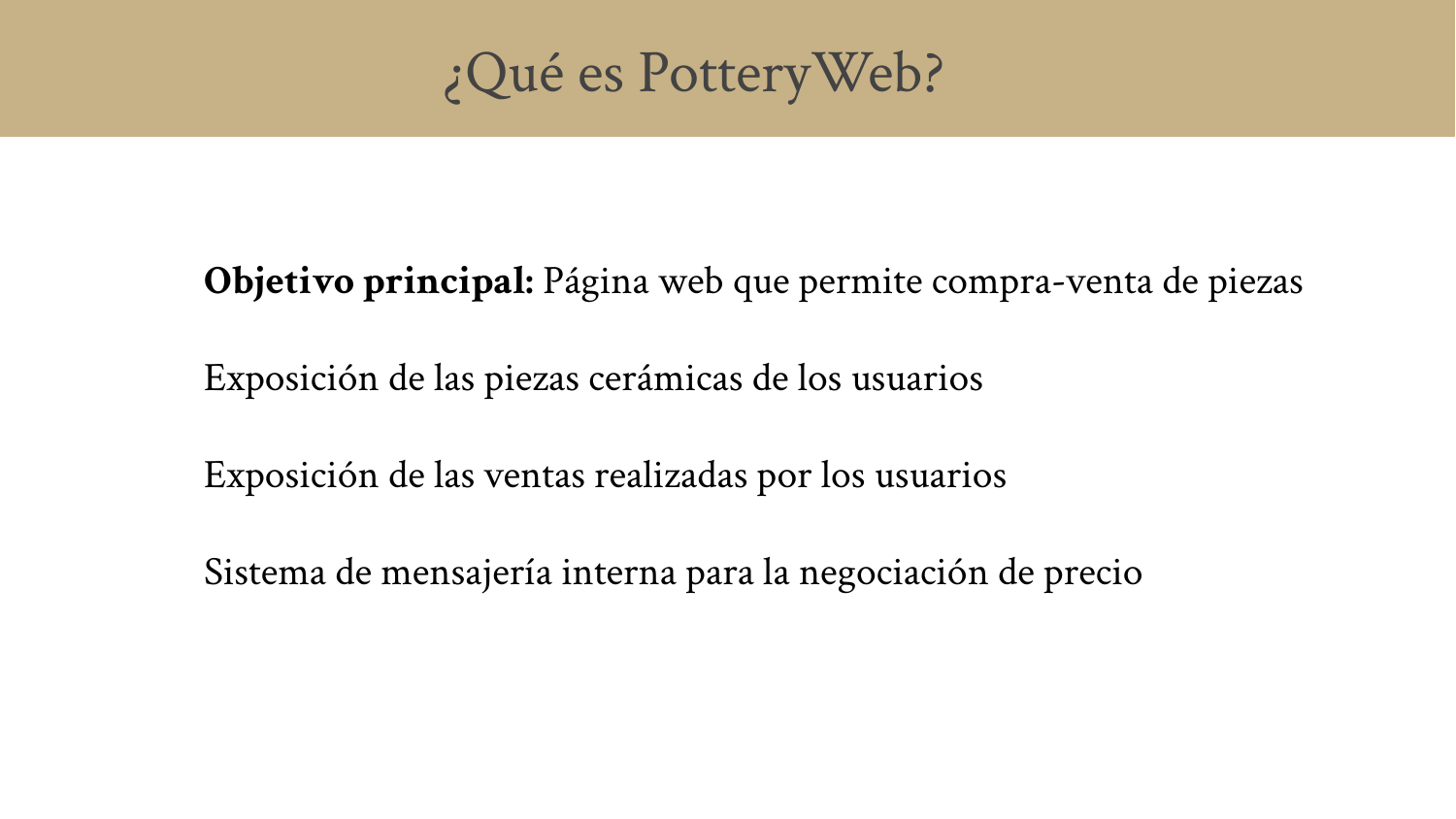

¿Qué es PotteryWeb?

Objetivo principal: Página web que permite compra-venta de piezas

Exposición de las piezas cerámicas de los usuarios

Exposición de las ventas realizadas por los usuarios

Sistema de mensajería interna para la negociación de precio